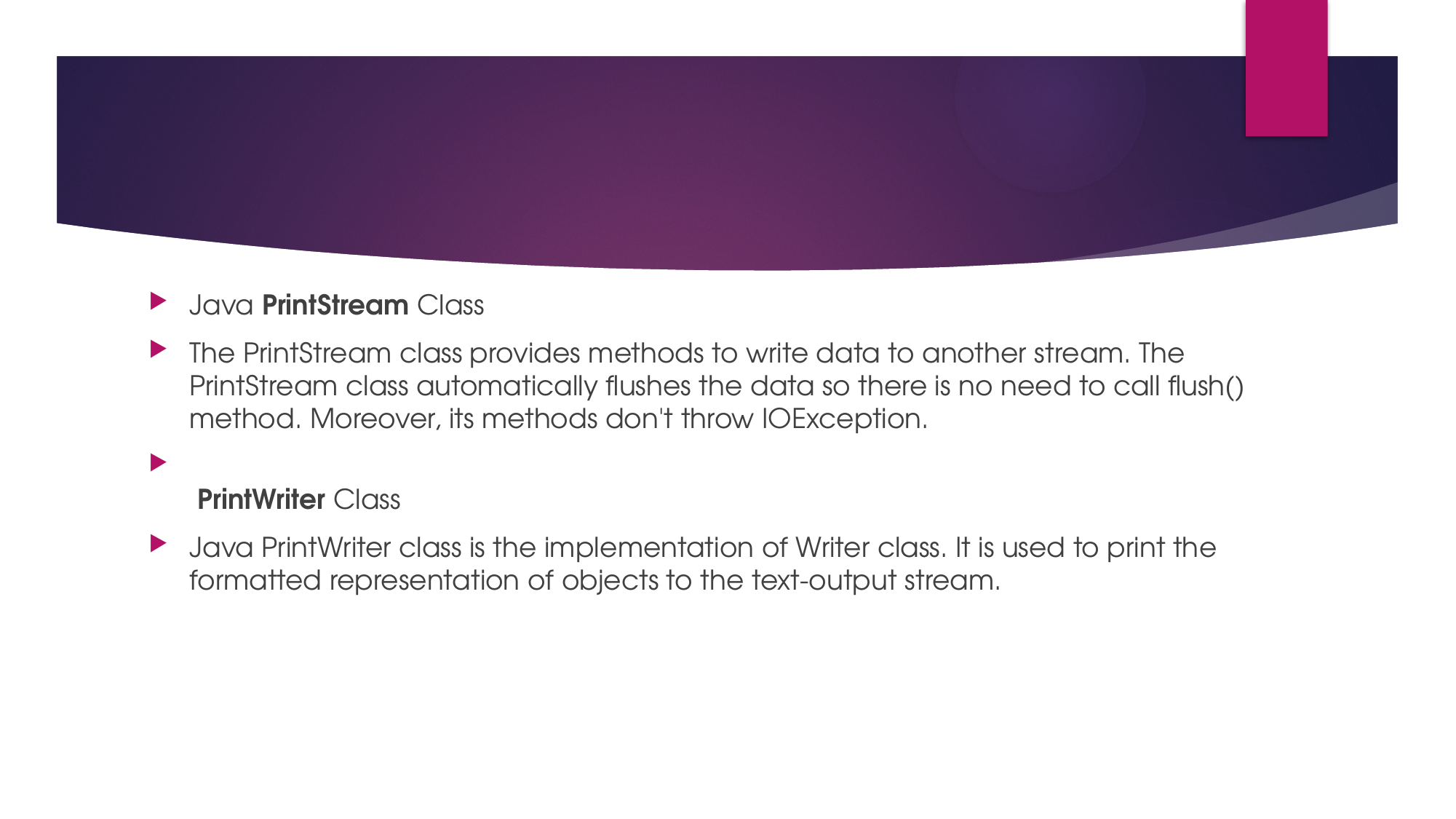

#
Java PrintStream Class
The PrintStream class provides methods to write data to another stream. The PrintStream class automatically flushes the data so there is no need to call flush() method. Moreover, its methods don't throw IOException.
 PrintWriter Class
Java PrintWriter class is the implementation of Writer class. It is used to print the formatted representation of objects to the text-output stream.